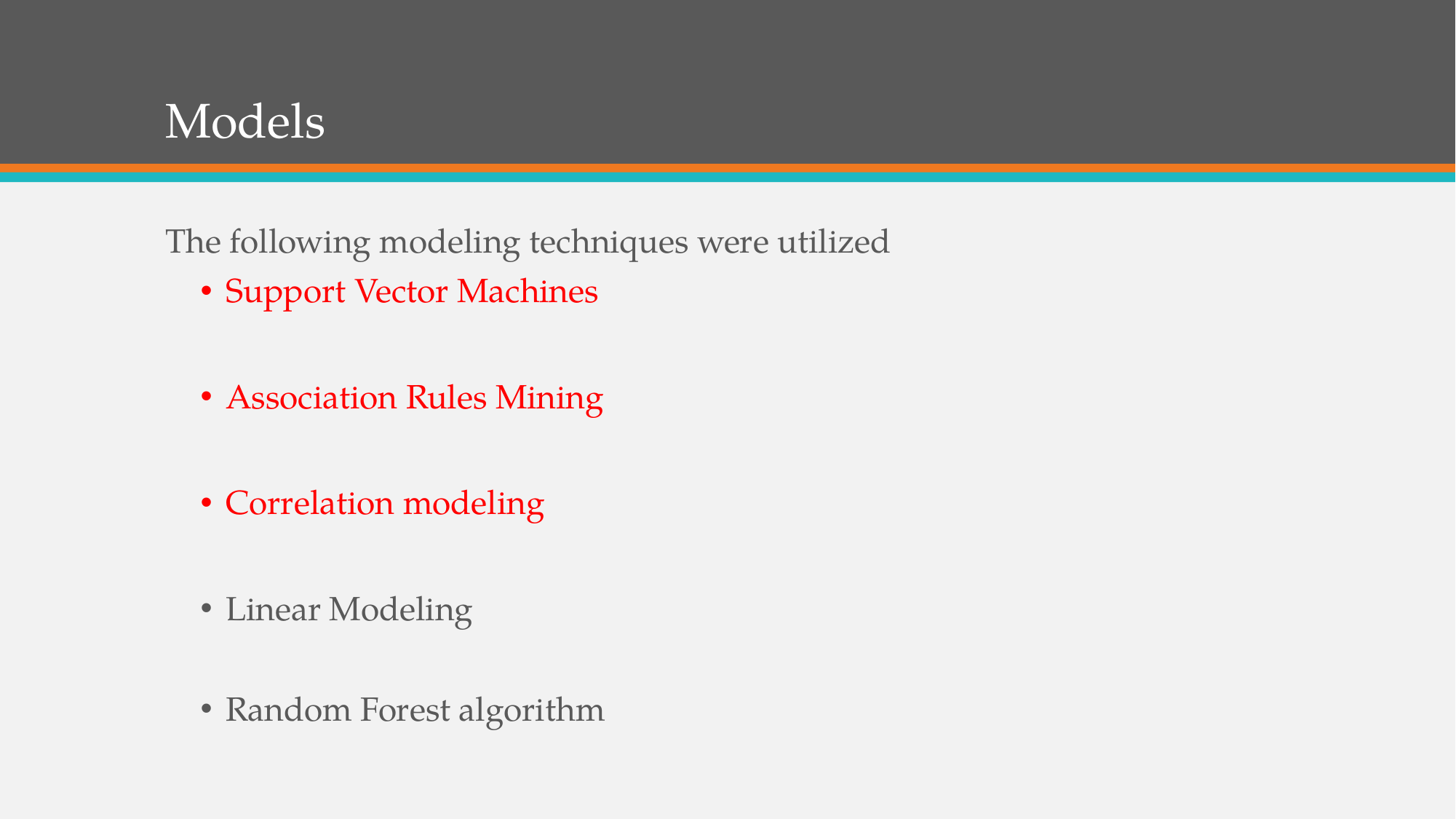

# Models
The following modeling techniques were utilized
Support Vector Machines

Association Rules Mining

Correlation modeling

Linear Modeling

Random Forest algorithm